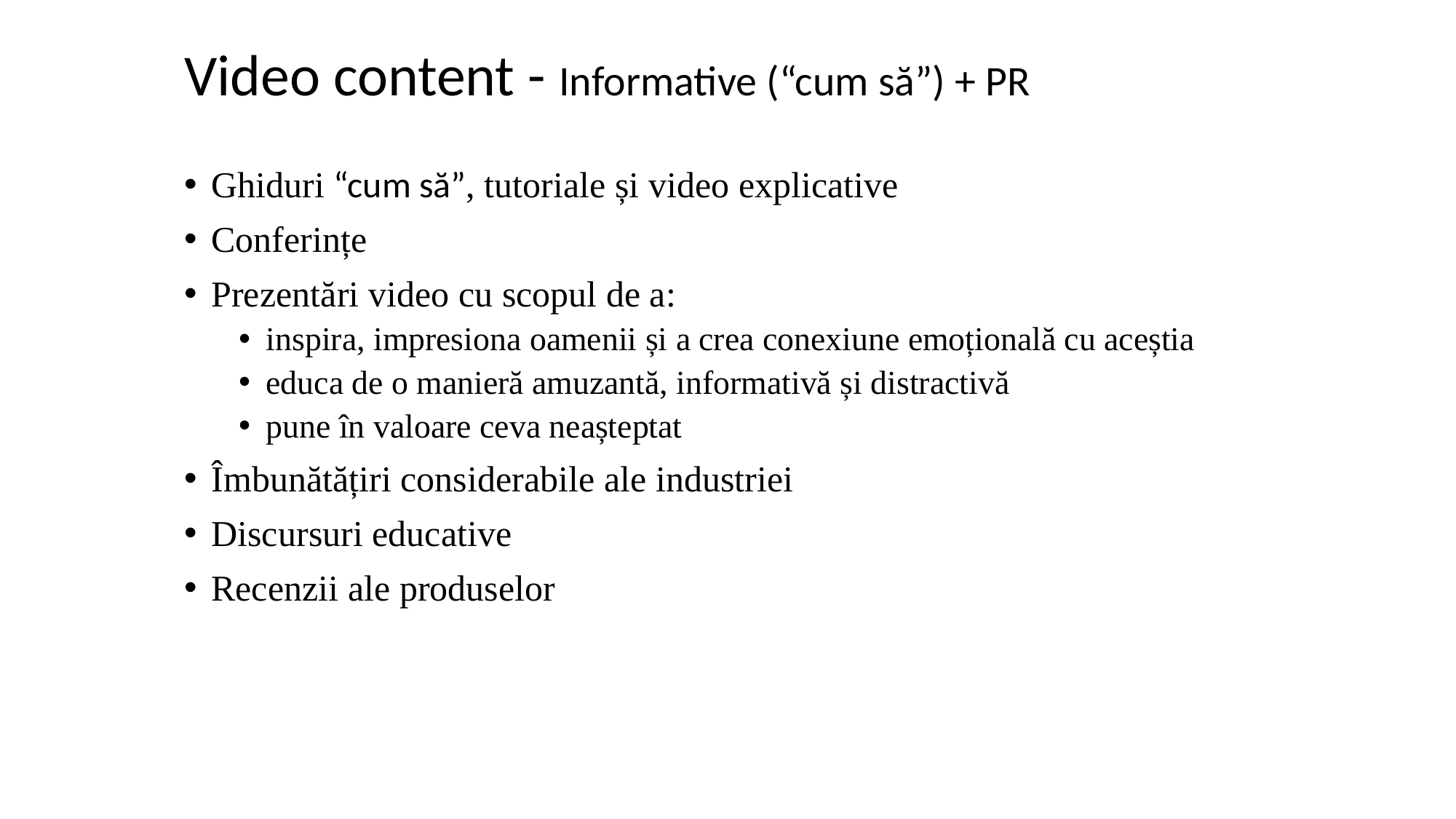

# Video content - Informative (“cum să”) + PR

Ghiduri “cum să”, tutoriale și video explicative
Conferințe
Prezentări video cu scopul de a:
inspira, impresiona oamenii și a crea conexiune emoțională cu aceștia
educa de o manieră amuzantă, informativă și distractivă
pune în valoare ceva neașteptat
Îmbunătățiri considerabile ale industriei
Discursuri educative
Recenzii ale produselor